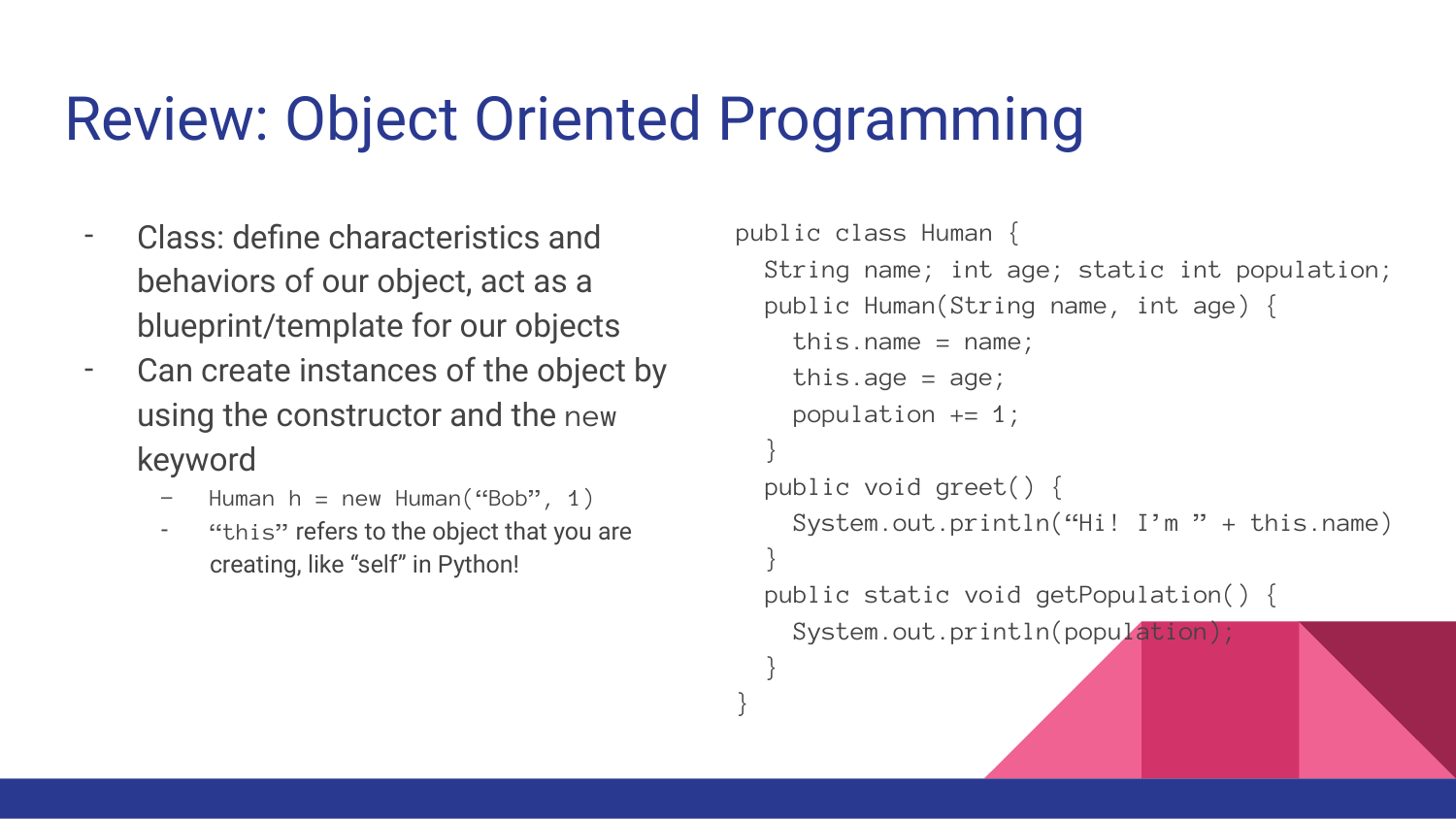

# Review: Object Oriented Programming
Class: define characteristics and behaviors of our object, act as a blueprint/template for our objects
Can create instances of the object by using the constructor and the new keyword
Human h = new Human(“Bob”, 1)
“this” refers to the object that you are creating, like “self” in Python!
public class Human {
  String name; int age; static int population;
  public Human(String name, int age) {
    this.name = name;
    this.age = age;
    population += 1;
  }
  public void greet() {
    System.out.println(“Hi! I’m ” + this.name)
  }
  public static void getPopulation() {
    System.out.println(population);
  }
}